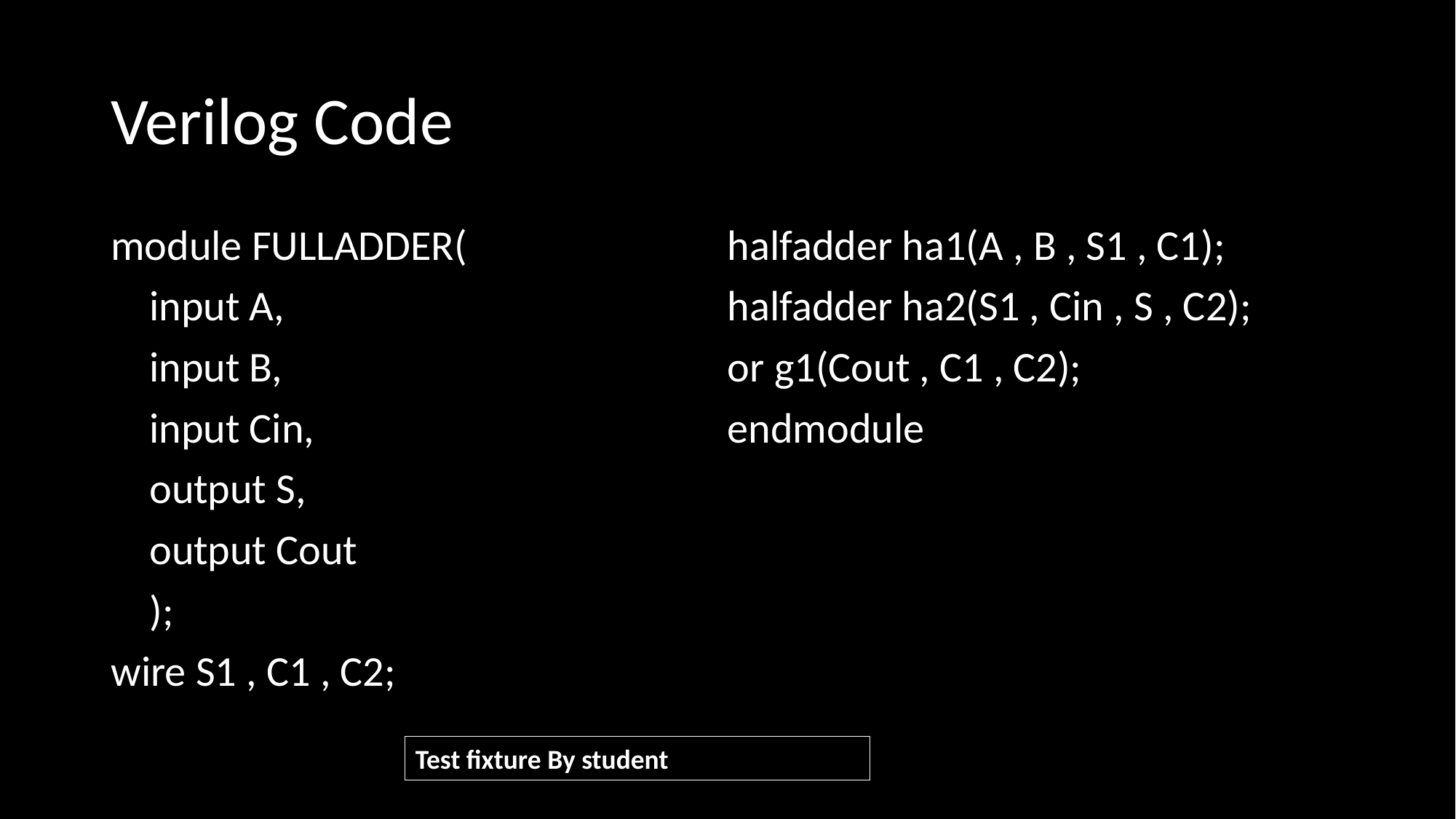

# Verilog Code
module FULLADDER(
    input A,
    input B,
    input Cin,
    output S,
    output Cout
    );
wire S1 , C1 , C2;
halfadder ha1(A , B , S1 , C1);
halfadder ha2(S1 , Cin , S , C2);
or g1(Cout , C1 , C2);
endmodule

Test fixture By student